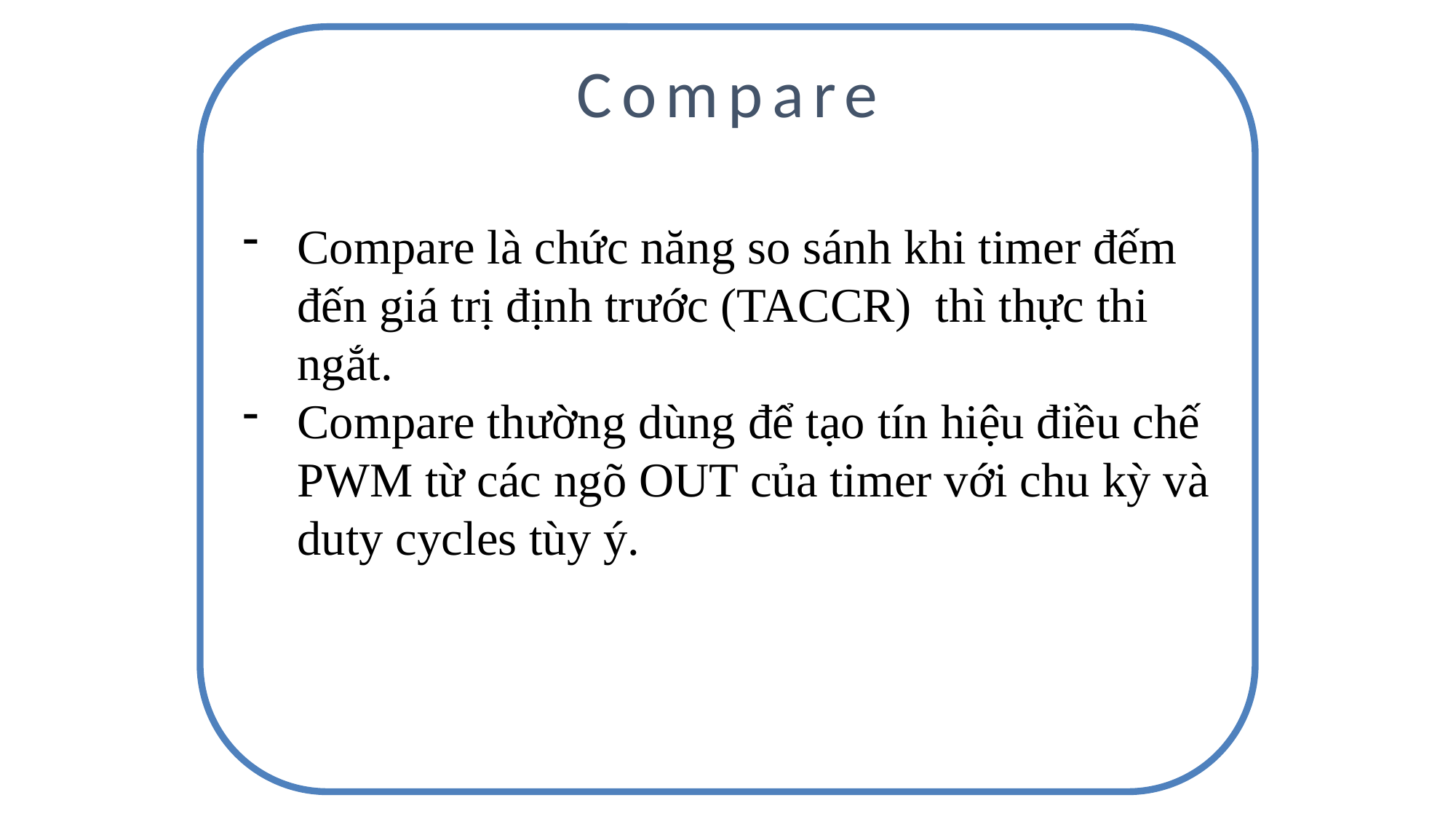

Compare
Compare là chức năng so sánh khi timer đếm đến giá trị định trước (TACCR)  thì thực thi ngắt.
Compare thường dùng để tạo tín hiệu điều chế PWM từ các ngõ OUT của timer với chu kỳ và duty cycles tùy ý.